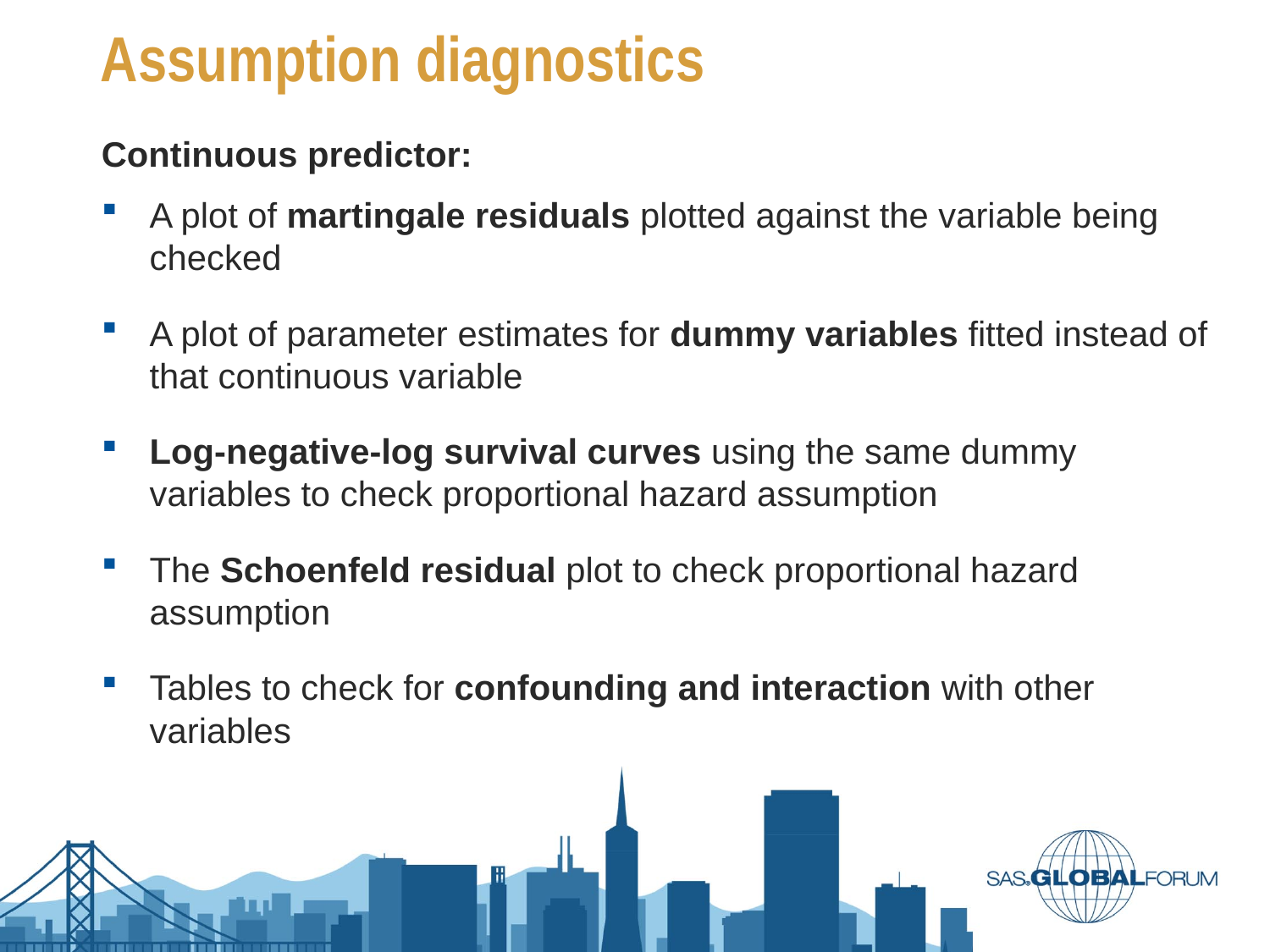

# Assumption diagnostics
Continuous predictor:
A plot of martingale residuals plotted against the variable being checked
A plot of parameter estimates for dummy variables fitted instead of that continuous variable
Log-negative-log survival curves using the same dummy variables to check proportional hazard assumption
The Schoenfeld residual plot to check proportional hazard assumption
Tables to check for confounding and interaction with other variables